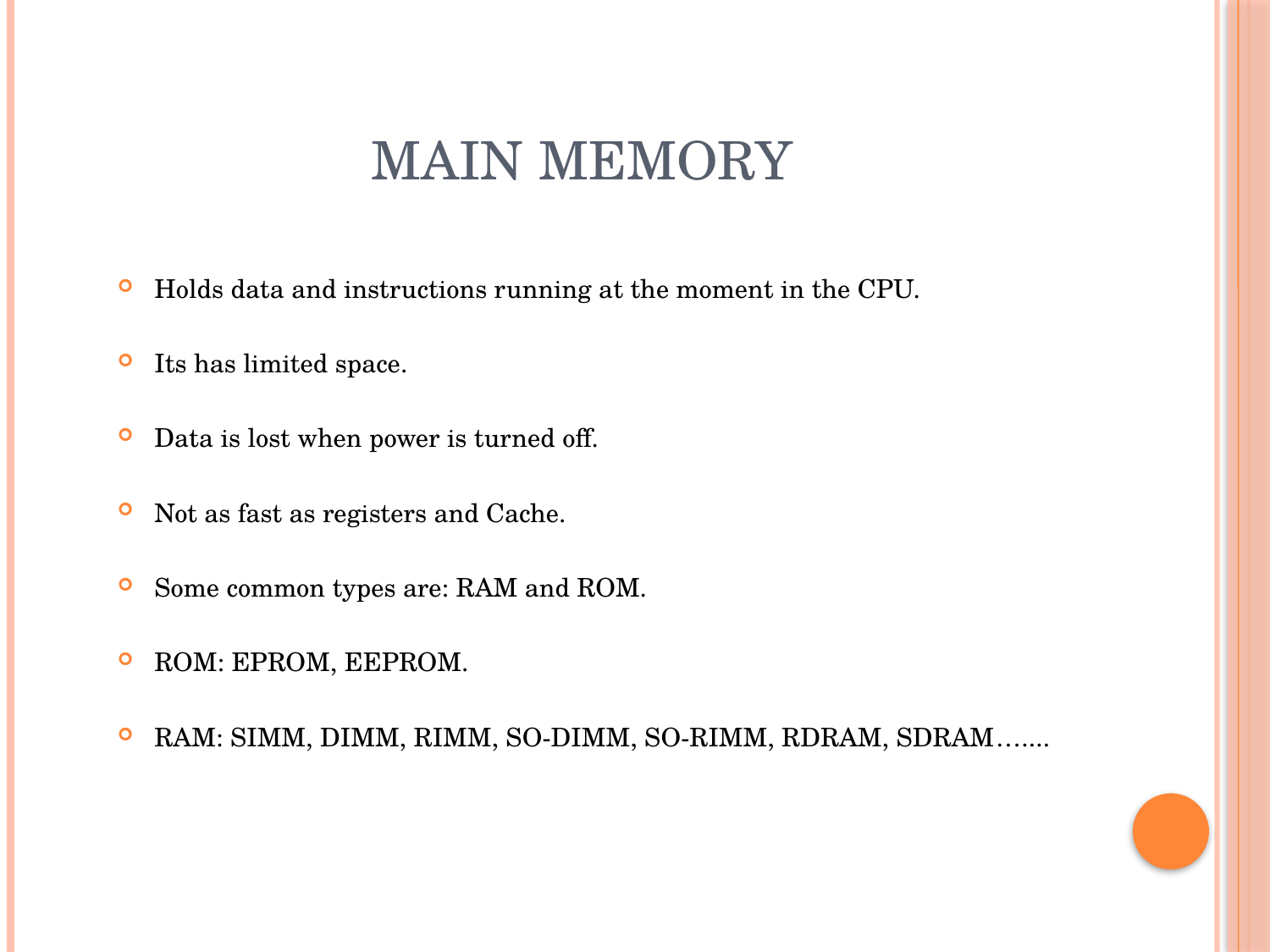

# Main Memory
Holds data and instructions running at the moment in the CPU.

Its has limited space.

Data is lost when power is turned off.

Not as fast as registers and Cache.

Some common types are: RAM and ROM.

ROM: EPROM, EEPROM.

RAM: SIMM, DIMM, RIMM, SO-DIMM, SO-RIMM, RDRAM, SDRAM…....